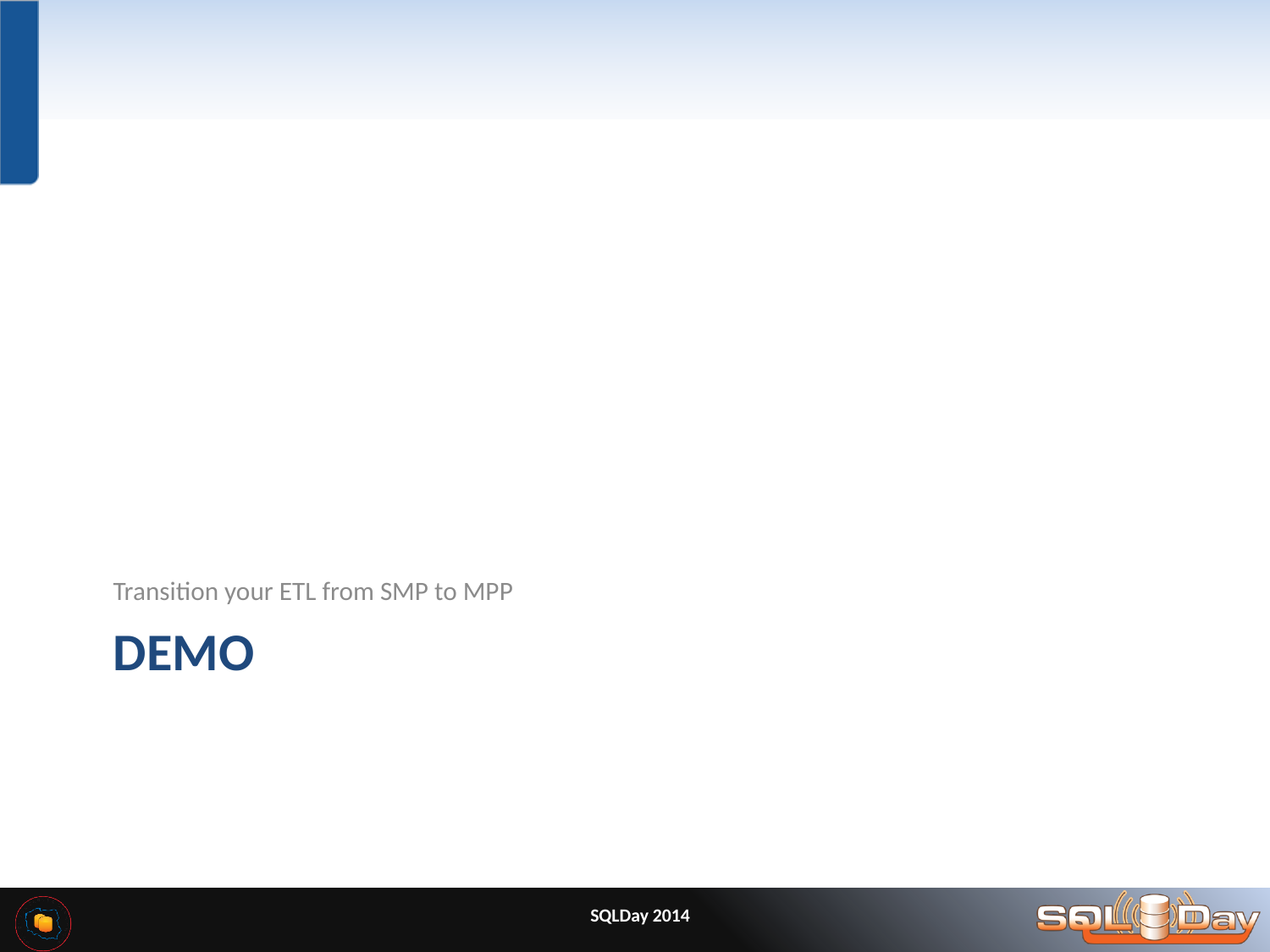

Transition your ETL from SMP to MPP
# Demo
SQLDay 2014